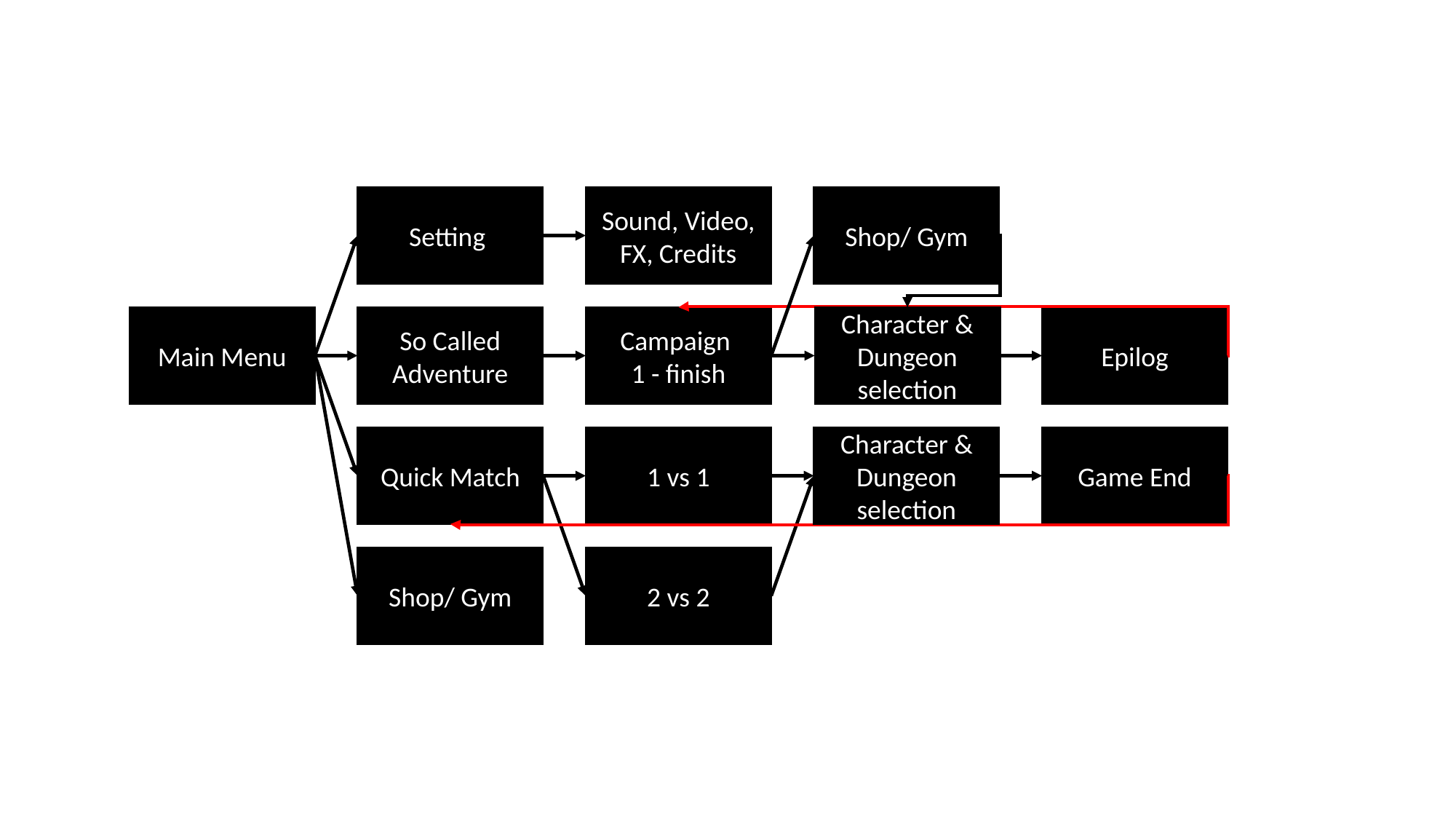

Shop/ Gym
Sound, Video, FX, Credits
Setting
Character & Dungeon selection
Epilog
Campaign
1 - finish
So Called Adventure
Main Menu
Character & Dungeon selection
Game End
1 vs 1
Quick Match
Shop/ Gym
2 vs 2